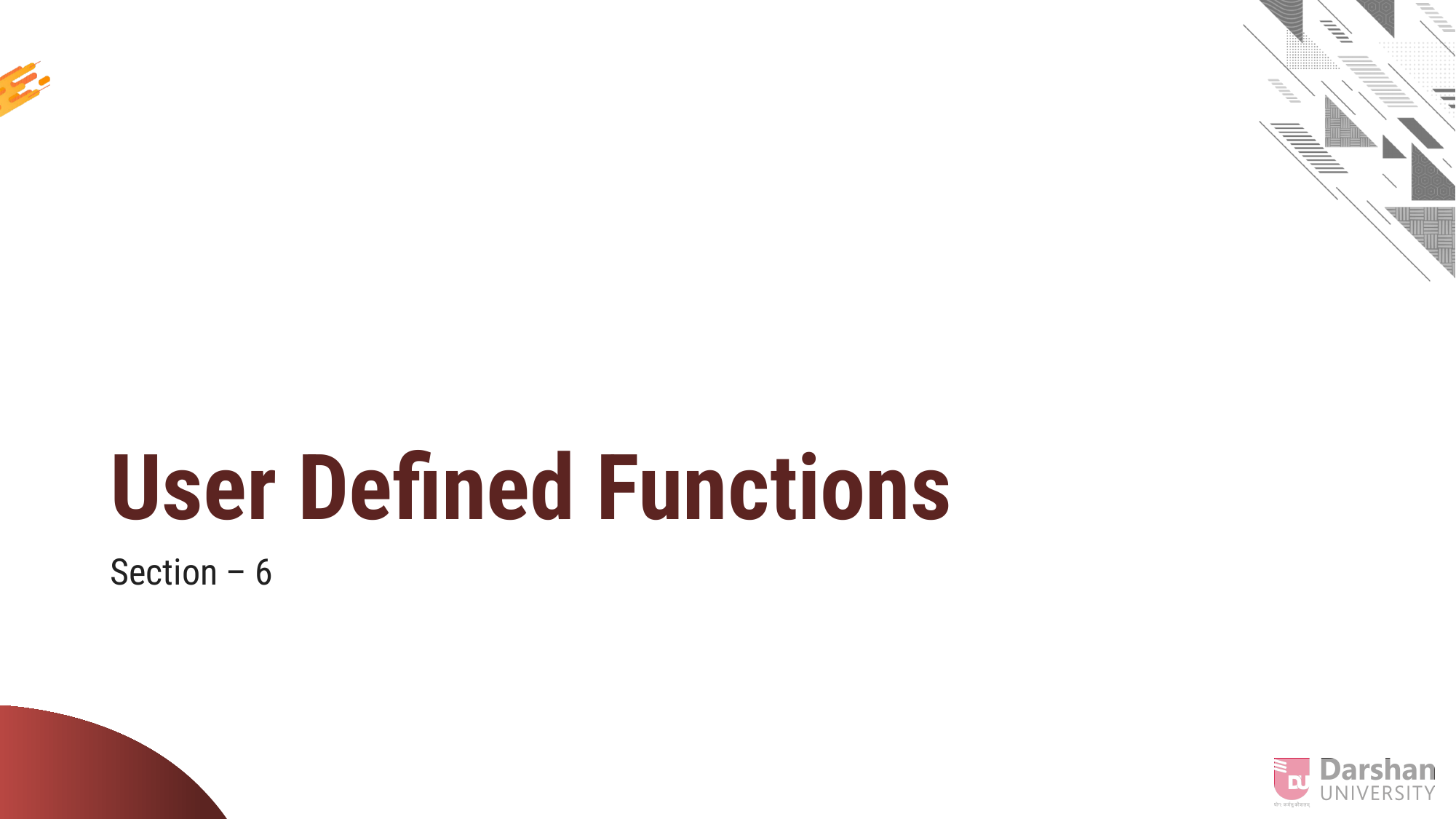

# User Defined Functions
Section – 6